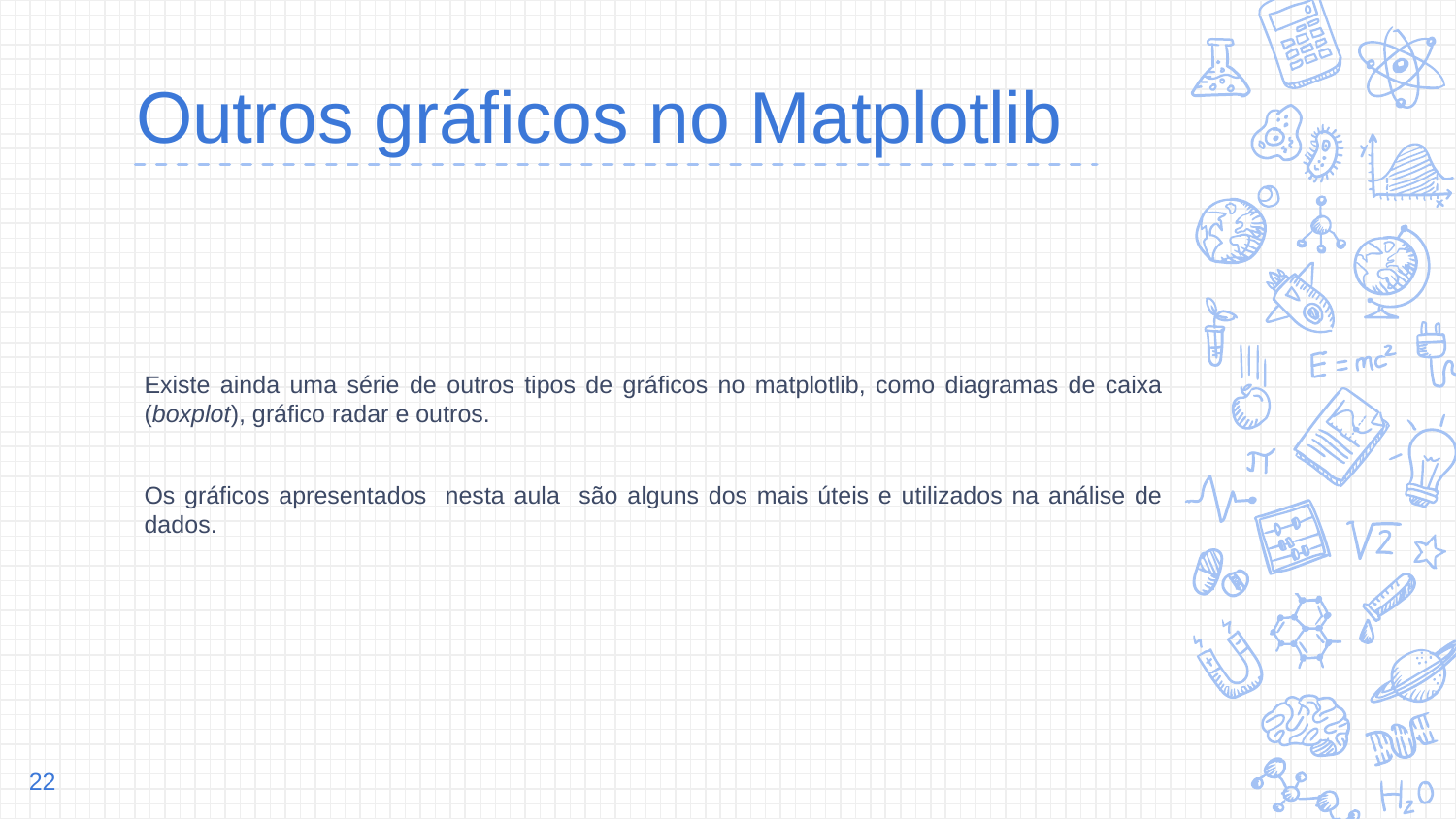

# Outros gráficos no Matplotlib
Existe ainda uma série de outros tipos de gráficos no matplotlib, como diagramas de caixa (boxplot), gráfico radar e outros.

Os gráficos apresentados  nesta aula  são alguns dos mais úteis e utilizados na análise de dados.
22